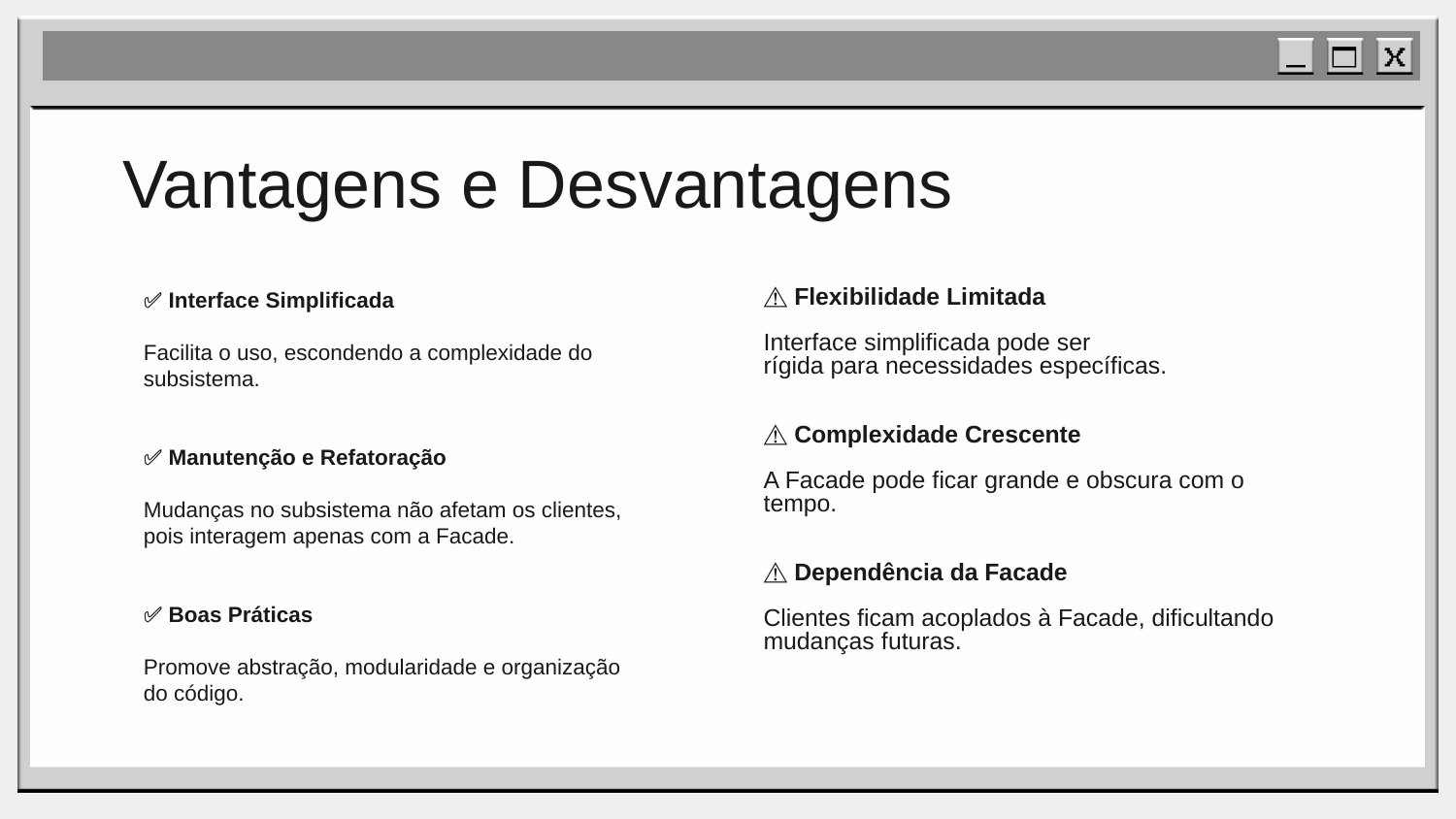

Vantagens e Desvantagens
✅ Interface Simplificada
Facilita o uso, escondendo a complexidade do subsistema.

✅ Manutenção e Refatoração
Mudanças no subsistema não afetam os clientes, pois interagem apenas com a Facade.

✅ Boas Práticas
Promove abstração, modularidade e organização do código.
⚠️ Flexibilidade Limitada

Interface simplificada pode ser
rígida para necessidades específicas.

⚠️ Complexidade Crescente

A Facade pode ficar grande e obscura com o tempo.

⚠️ Dependência da Facade

Clientes ficam acoplados à Facade, dificultando mudanças futuras.